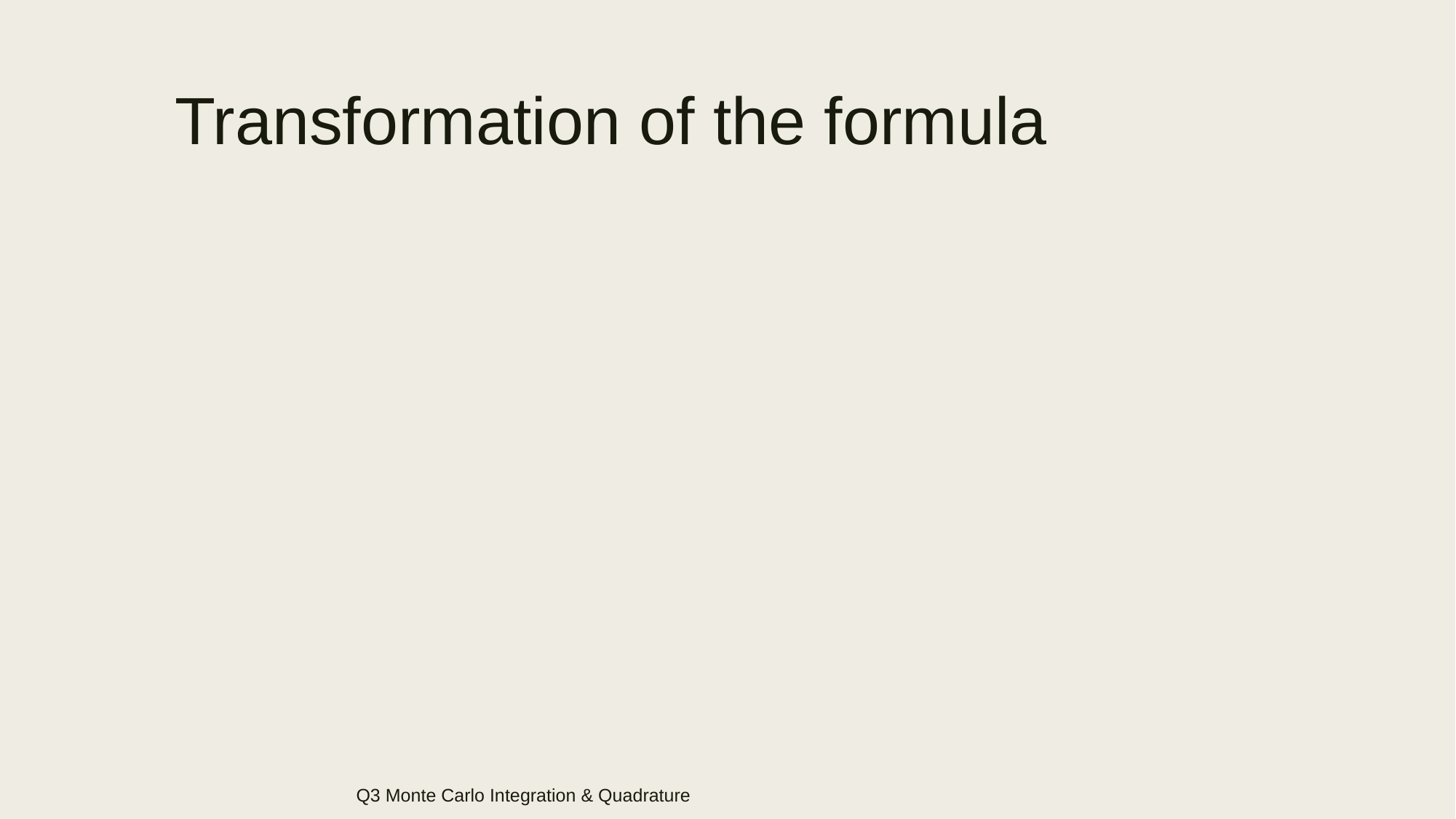

# Transformation of the formula
Q3 Monte Carlo Integration & Quadrature